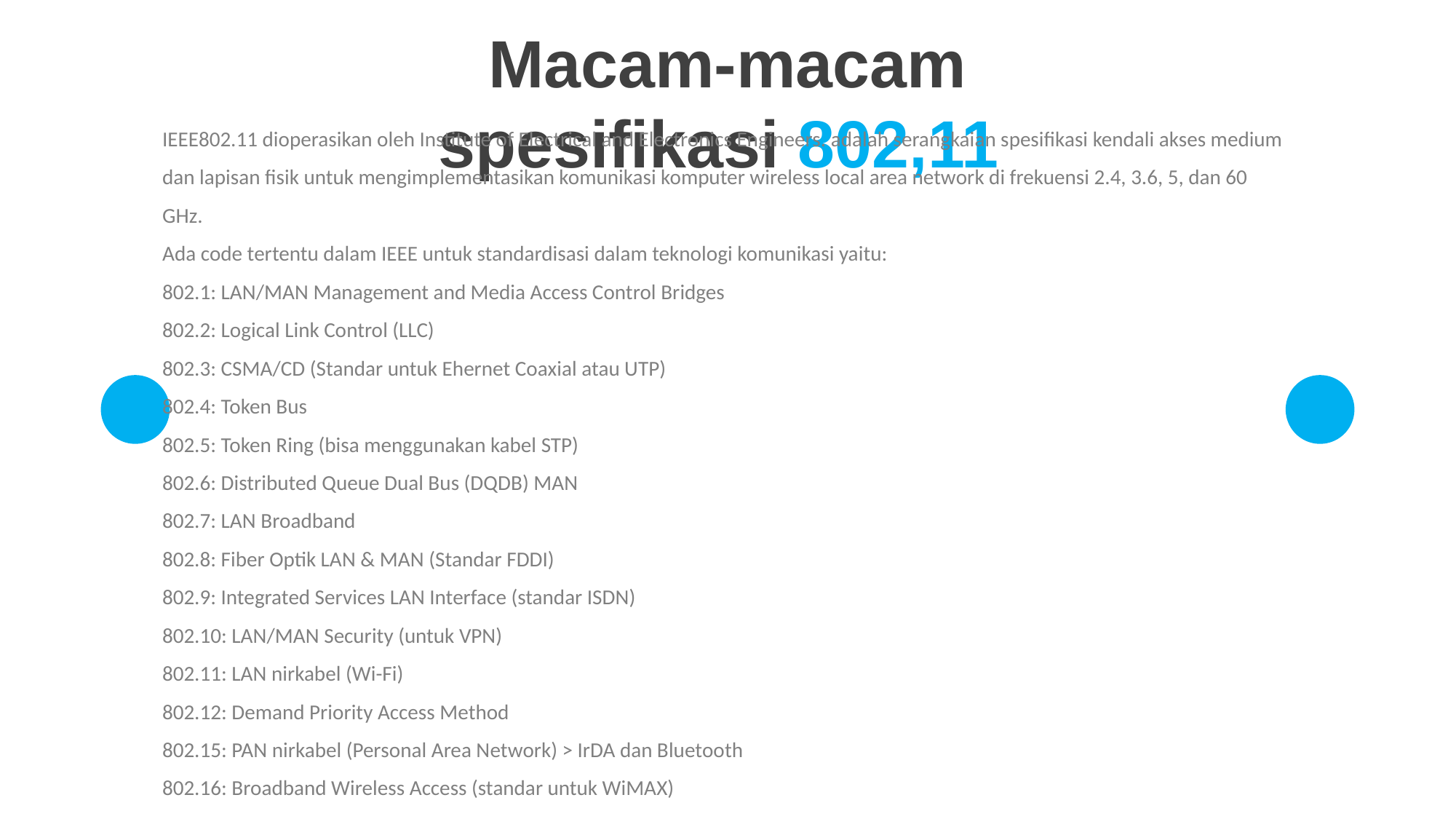

Macam-macam spesifikasi 802,11
IEEE802.11 dioperasikan oleh Institute of Electrical and Electronics Engineers. adalah serangkaian spesifikasi kendali akses medium dan lapisan fisik untuk mengimplementasikan komunikasi komputer wireless local area network di frekuensi 2.4, 3.6, 5, dan 60 GHz.
Ada code tertentu dalam IEEE untuk standardisasi dalam teknologi komunikasi yaitu:
802.1: LAN/MAN Management and Media Access Control Bridges
802.2: Logical Link Control (LLC)
802.3: CSMA/CD (Standar untuk Ehernet Coaxial atau UTP)
802.4: Token Bus
802.5: Token Ring (bisa menggunakan kabel STP)
802.6: Distributed Queue Dual Bus (DQDB) MAN
802.7: LAN Broadband
802.8: Fiber Optik LAN & MAN (Standar FDDI)
802.9: Integrated Services LAN Interface (standar ISDN)
802.10: LAN/MAN Security (untuk VPN)
802.11: LAN nirkabel (Wi-Fi)
802.12: Demand Priority Access Method
802.15: PAN nirkabel (Personal Area Network) > IrDA dan Bluetooth
802.16: Broadband Wireless Access (standar untuk WiMAX)